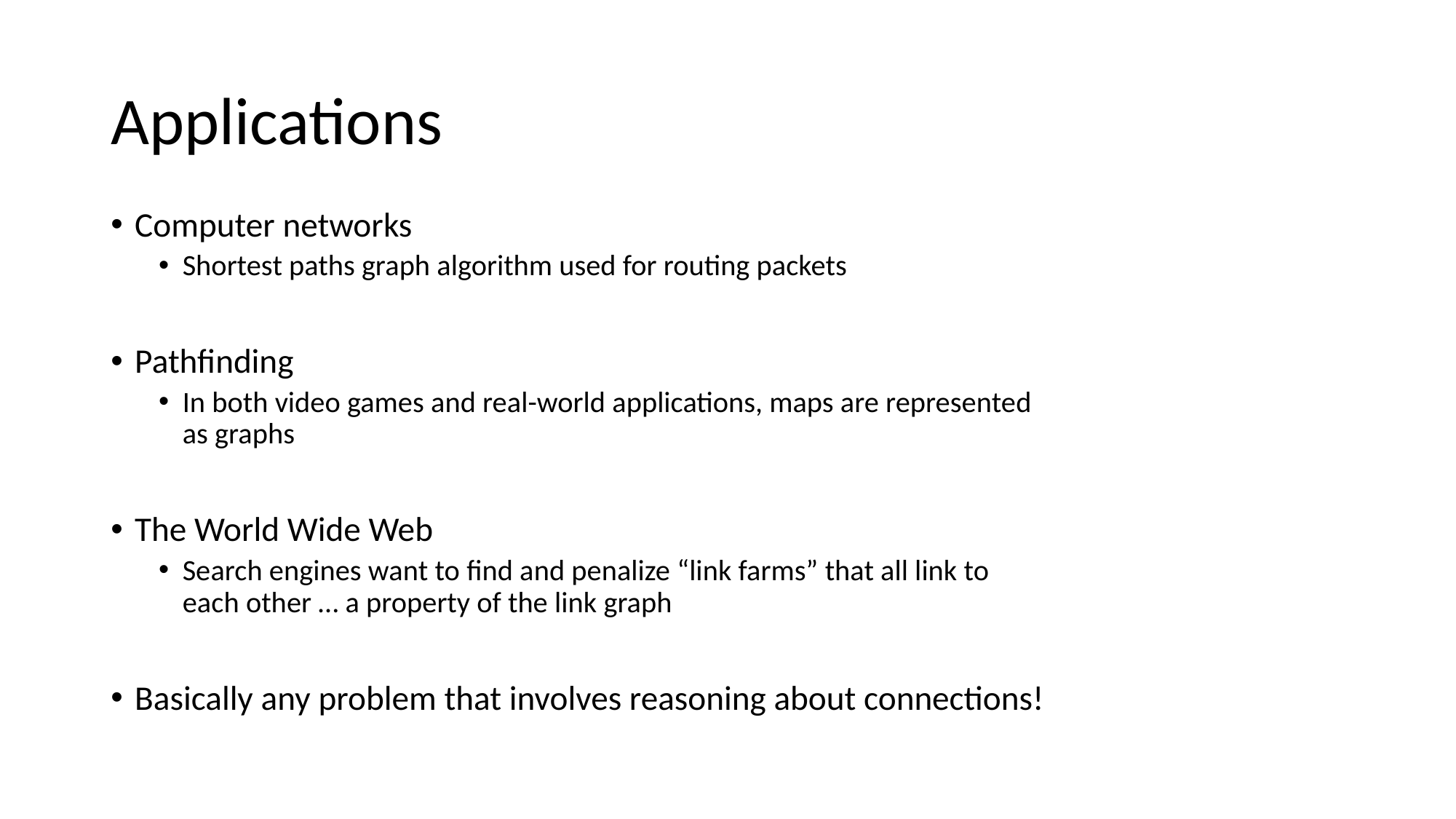

# Applications
Computer networks
Shortest paths graph algorithm used for routing packets

Pathfinding
In both video games and real-world applications, maps are represented as graphs

The World Wide Web
Search engines want to find and penalize “link farms” that all link to each other … a property of the link graph

Basically any problem that involves reasoning about connections!